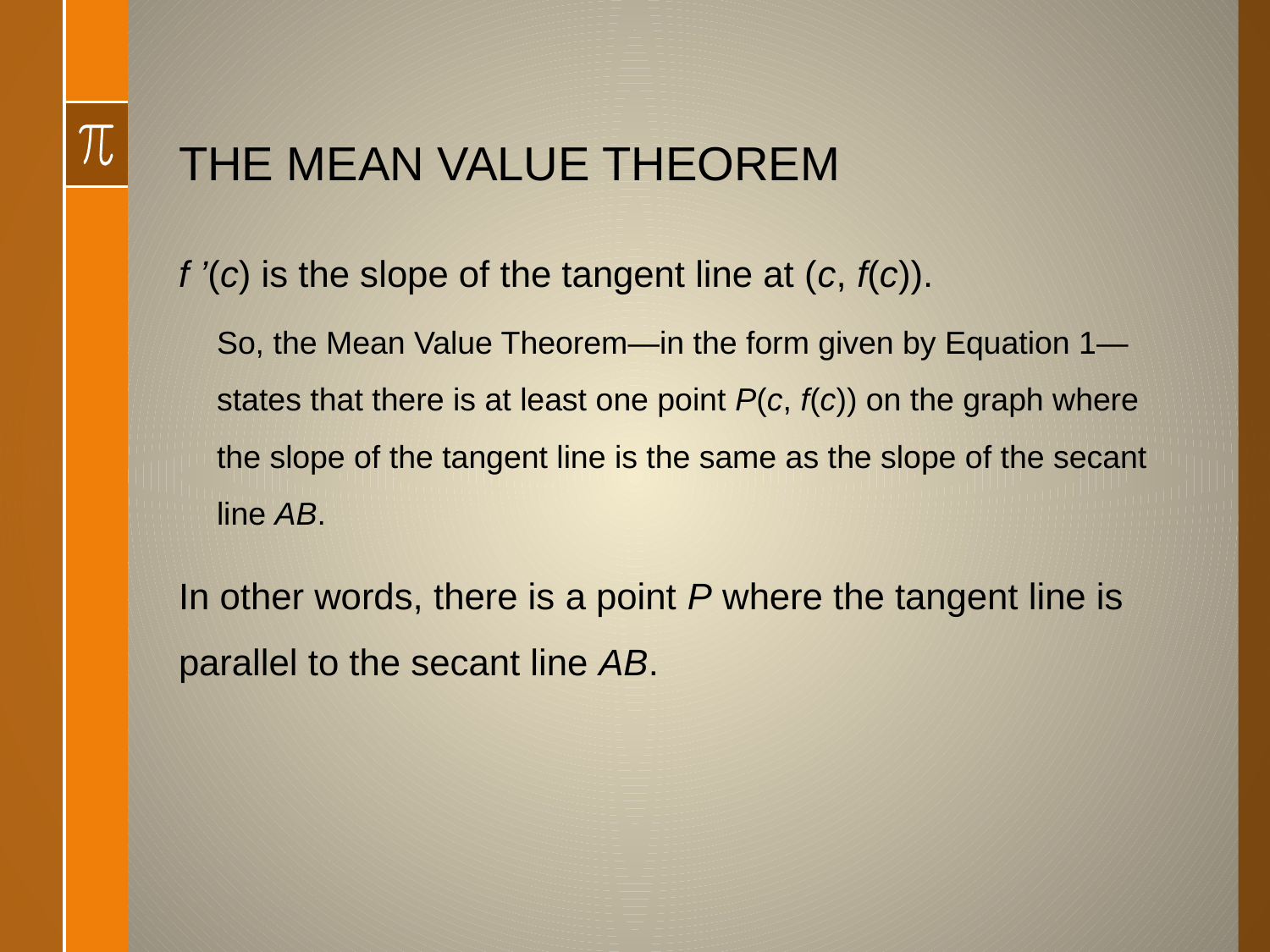

# THE MEAN VALUE THEOREM
f ’(c) is the slope of the tangent line at (c, f(c)).
So, the Mean Value Theorem—in the form given by Equation 1—states that there is at least one point P(c, f(c)) on the graph where the slope of the tangent line is the same as the slope of the secant line AB.
In other words, there is a point P where the tangent line is parallel to the secant line AB.